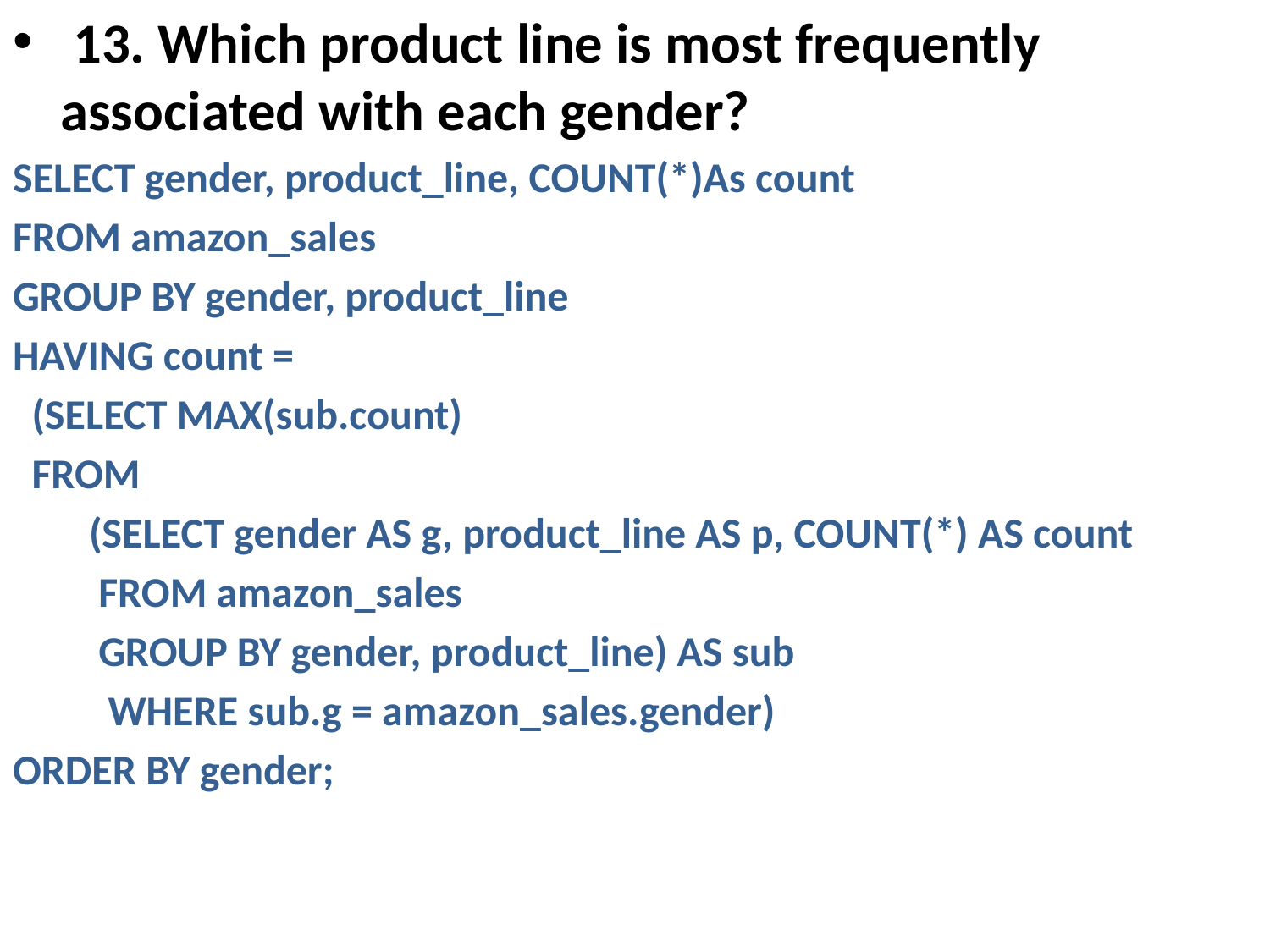

13. Which product line is most frequently associated with each gender?
SELECT gender, product_line, COUNT(*)As count
FROM amazon_sales
GROUP BY gender, product_line
HAVING count =
  (SELECT MAX(sub.count)
  FROM
        (SELECT gender AS g, product_line AS p, COUNT(*) AS count
         FROM amazon_sales
         GROUP BY gender, product_line) AS sub
          WHERE sub.g = amazon_sales.gender)
ORDER BY gender;